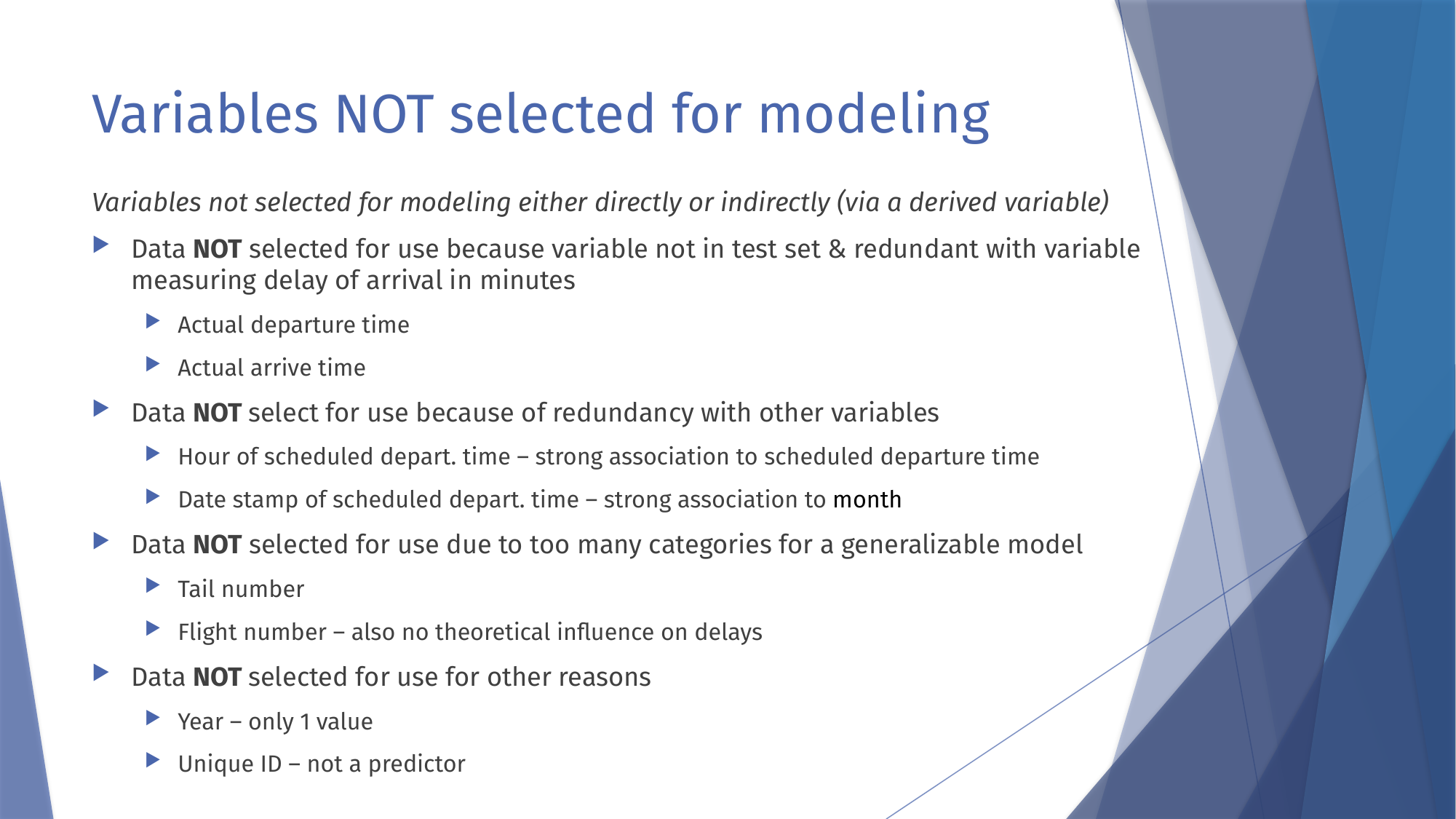

# Variables NOT selected for modeling
Variables not selected for modeling either directly or indirectly (via a derived variable)
Data NOT selected for use because variable not in test set & redundant with variable measuring delay of arrival in minutes
Actual departure time
Actual arrive time
Data NOT select for use because of redundancy with other variables
Hour of scheduled depart. time – strong association to scheduled departure time
Date stamp of scheduled depart. time – strong association to month
Data NOT selected for use due to too many categories for a generalizable model
Tail number
Flight number – also no theoretical influence on delays
Data NOT selected for use for other reasons
Year – only 1 value
Unique ID – not a predictor